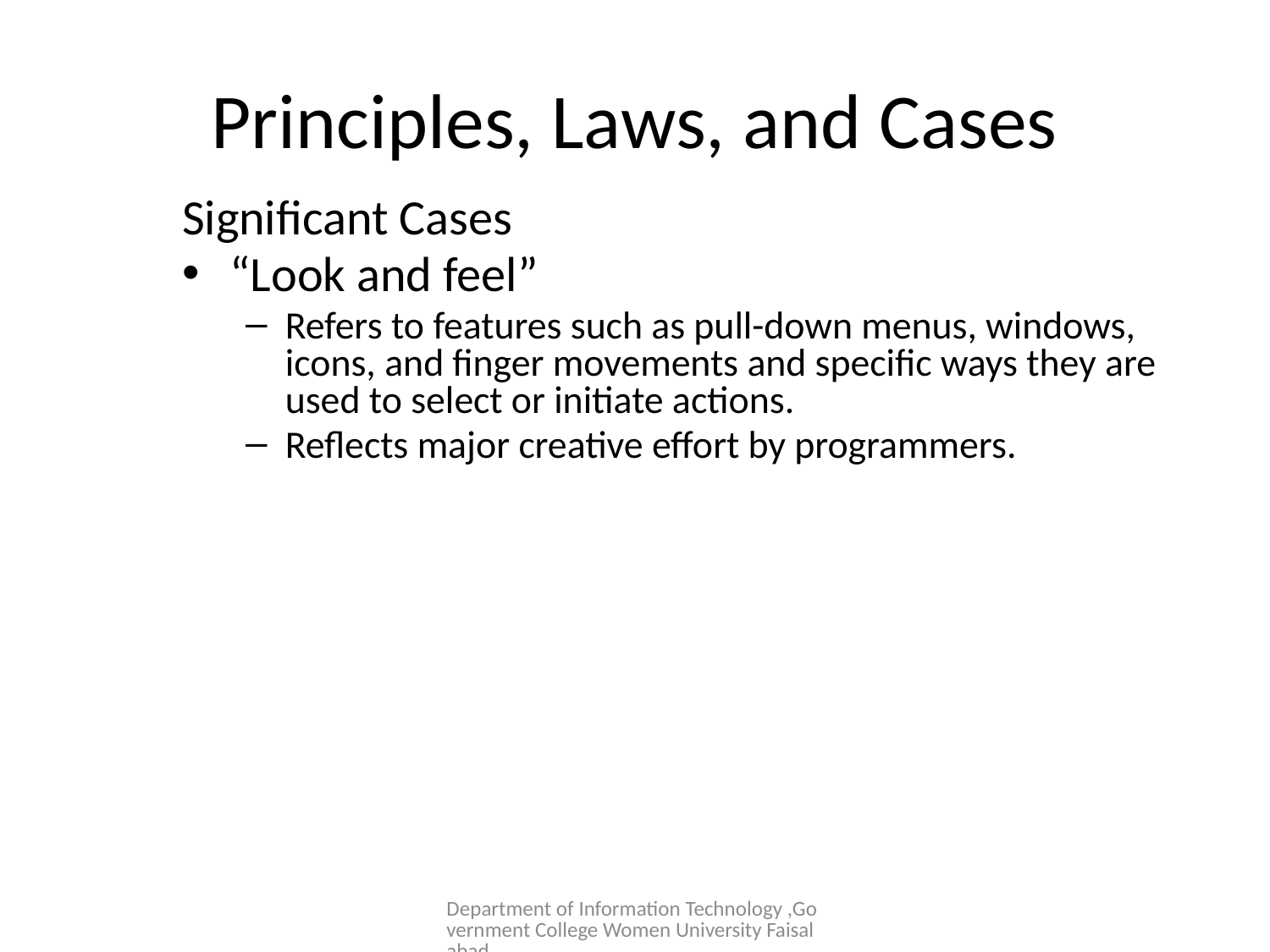

# Principles, Laws, and Cases
Significant Cases
“Look and feel”
Refers to features such as pull-down menus, windows, icons, and finger movements and specific ways they are used to select or initiate actions.
Reflects major creative effort by programmers.

Department of Information Technology ,Government College Women University Faisalabad